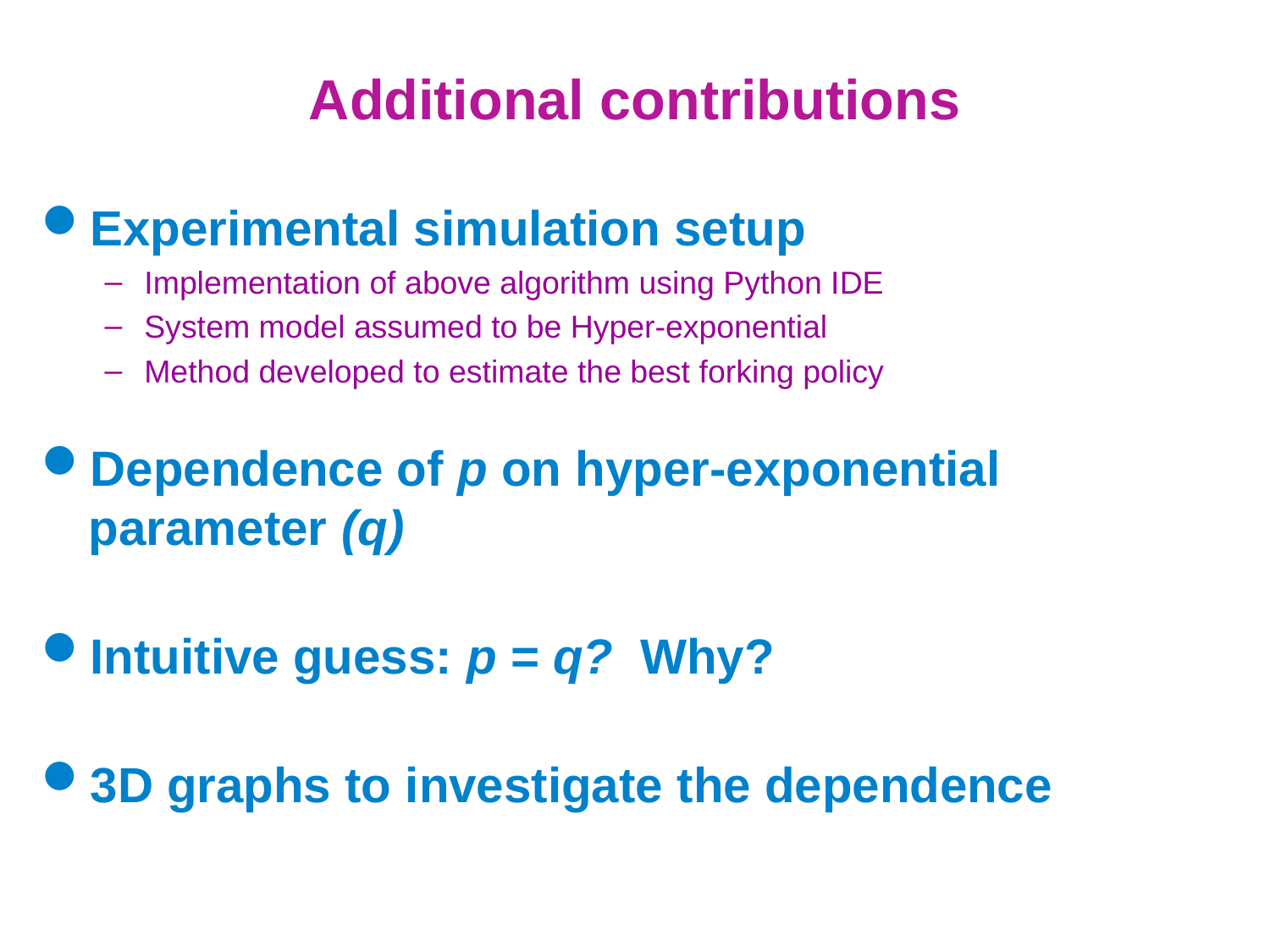

# Additional contributions
Experimental simulation setup
Implementation of above algorithm using Python IDE
System model assumed to be Hyper-exponential
Method developed to estimate the best forking policy
Dependence of p on hyper-exponential parameter (q)
Intuitive guess: p = q?  Why?
3D graphs to investigate the dependence